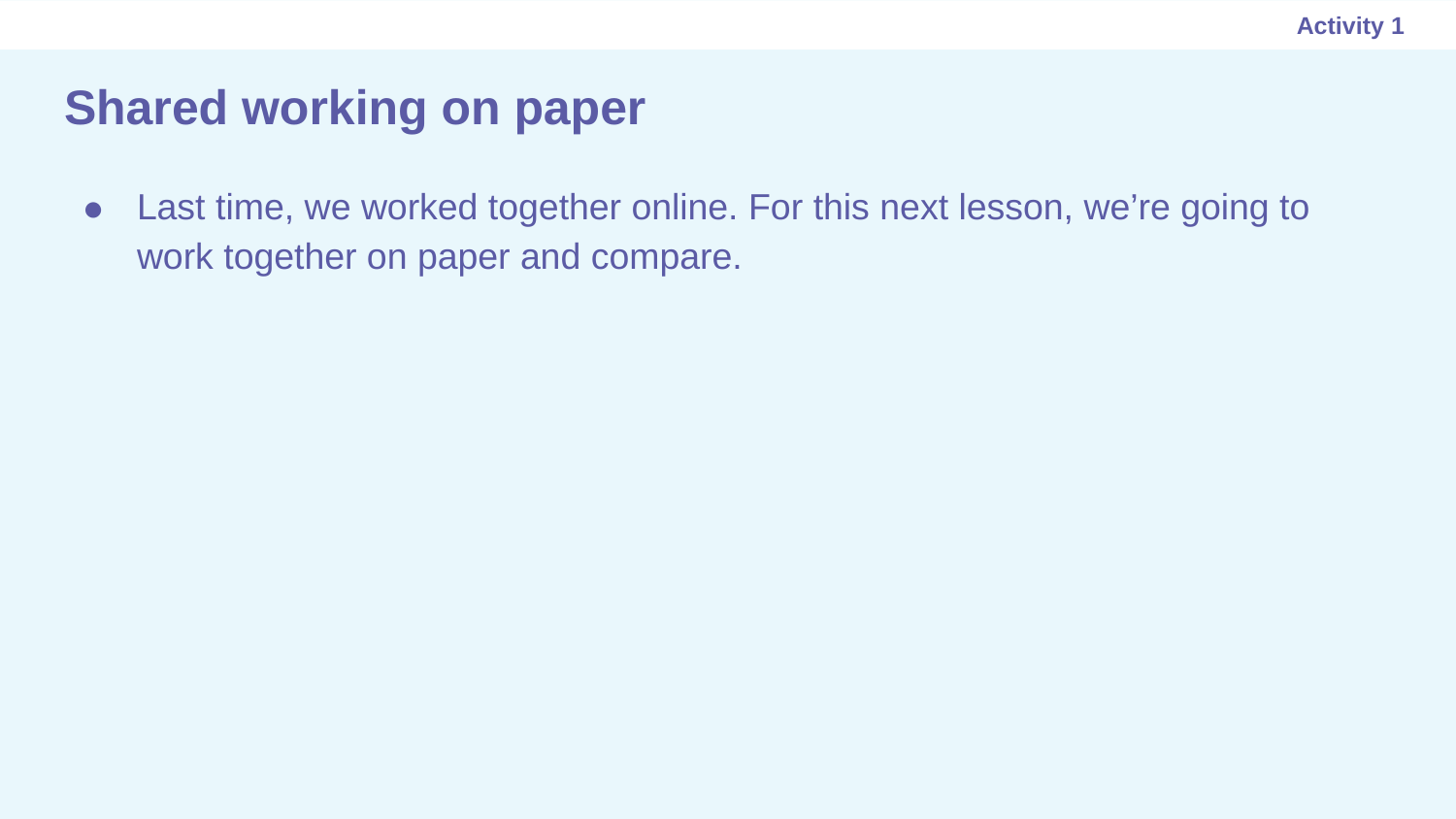

Activity 1
# Shared working on paper
Last time, we worked together online. For this next lesson, we’re going to work together on paper and compare.
4